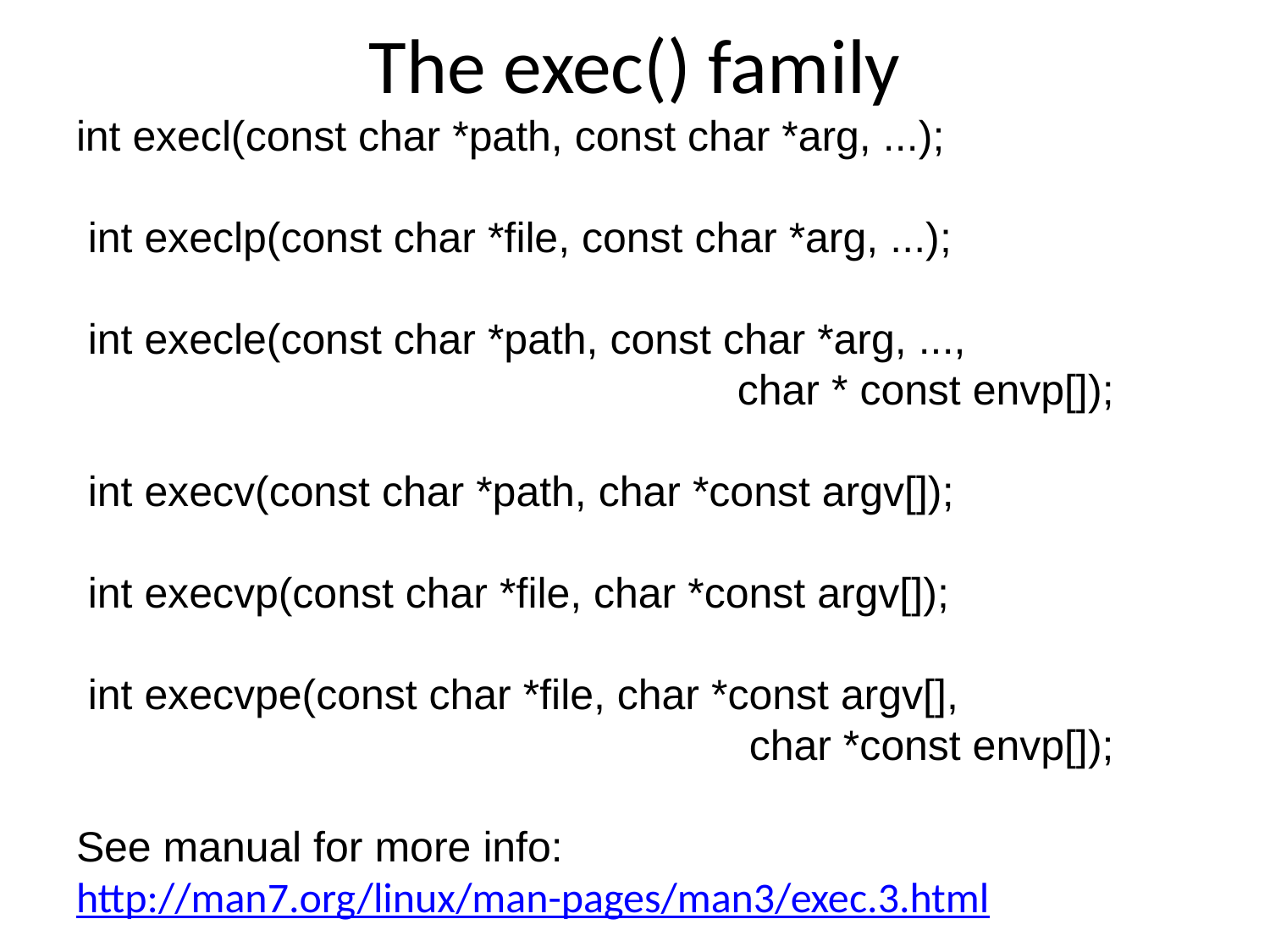

# The exec() family
int execl(const char *path, const char *arg, ...);

 int execlp(const char *file, const char *arg, ...);

 int execle(const char *path, const char *arg, ...,
                                                        char * const envp[]);

 int execv(const char *path, char *const argv[]);

 int execvp(const char *file, char *const argv[]);

 int execvpe(const char *file, char *const argv[],
                                                         char *const envp[]);

See manual for more info:
http://man7.org/linux/man-pages/man3/exec.3.html